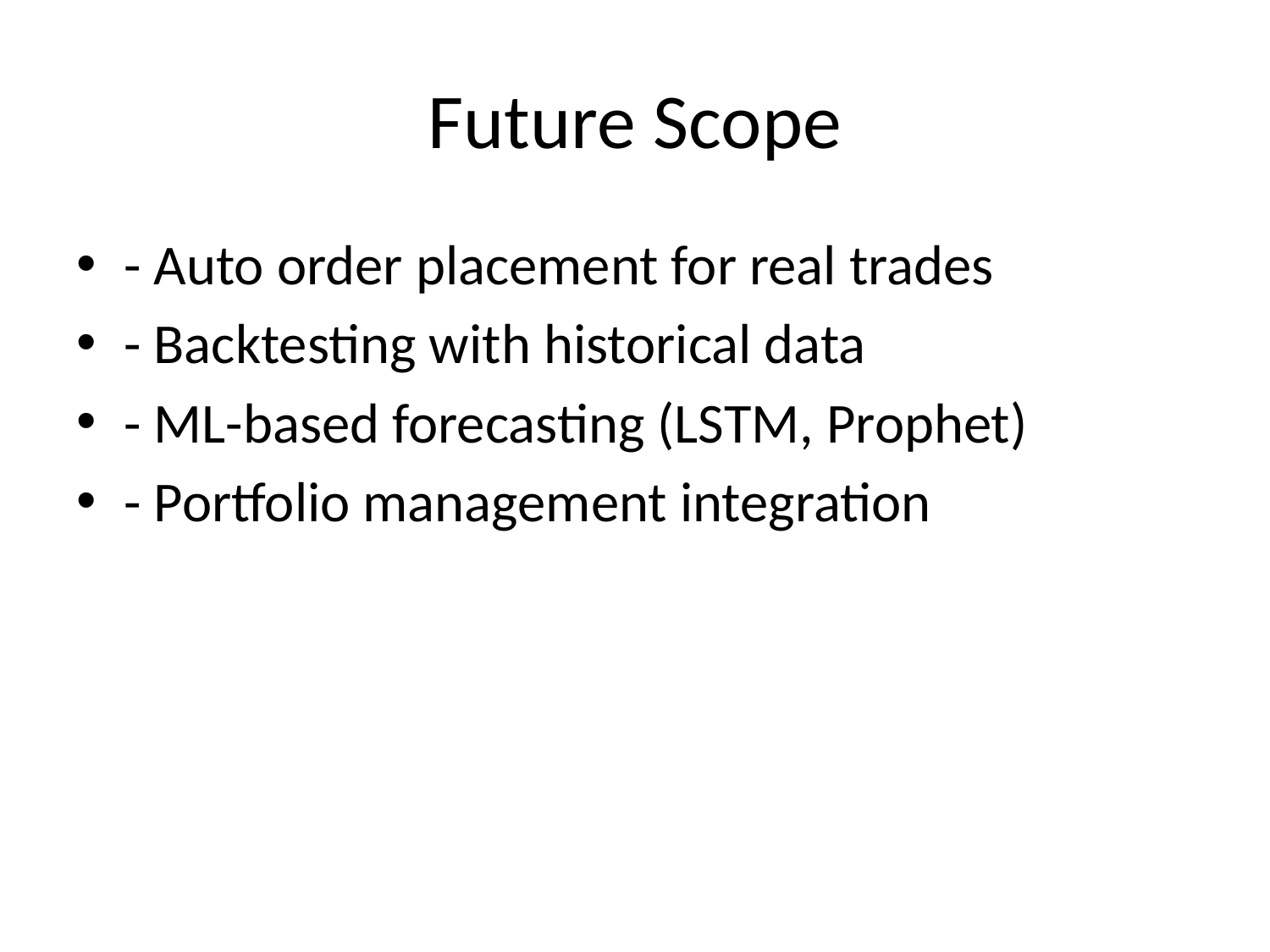

# Future Scope
- Auto order placement for real trades
- Backtesting with historical data
- ML-based forecasting (LSTM, Prophet)
- Portfolio management integration